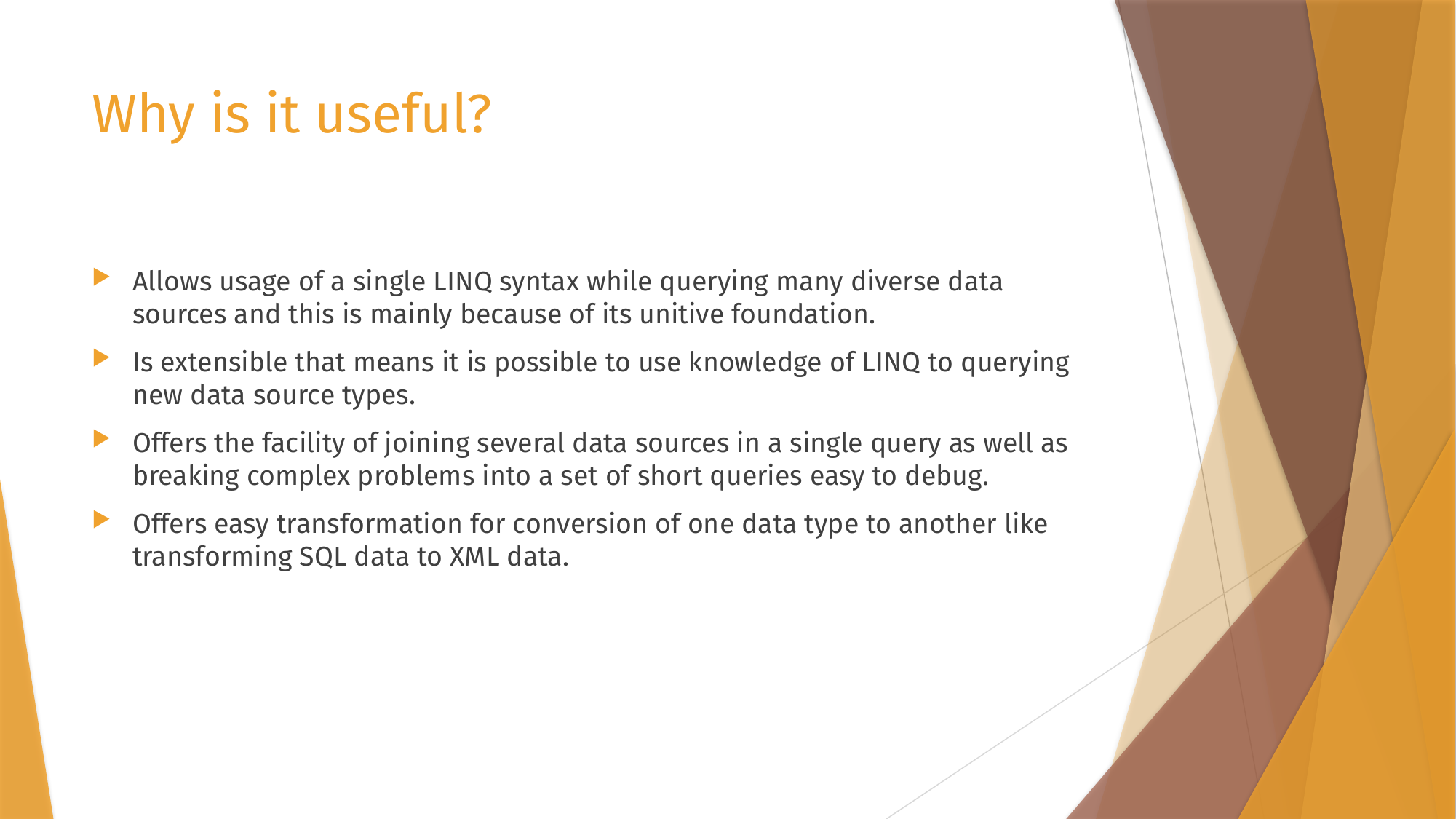

# Why is it useful?
Allows usage of a single LINQ syntax while querying many diverse data sources and this is mainly because of its unitive foundation.
Is extensible that means it is possible to use knowledge of LINQ to querying new data source types.
Offers the facility of joining several data sources in a single query as well as breaking complex problems into a set of short queries easy to debug.
Offers easy transformation for conversion of one data type to another like transforming SQL data to XML data.